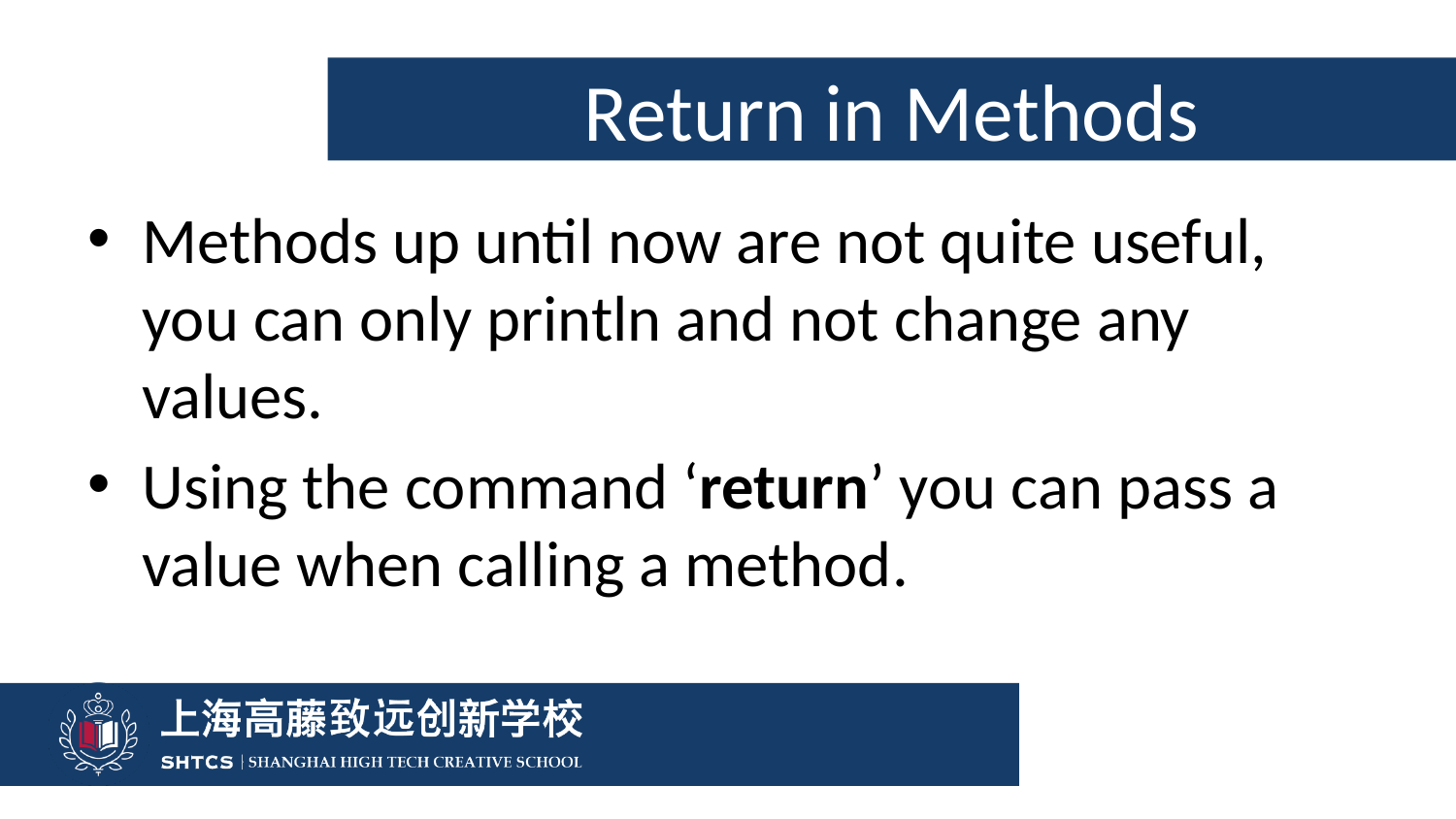

# Return in Methods
Methods up until now are not quite useful, you can only println and not change any values.
Using the command ‘return’ you can pass a value when calling a method.